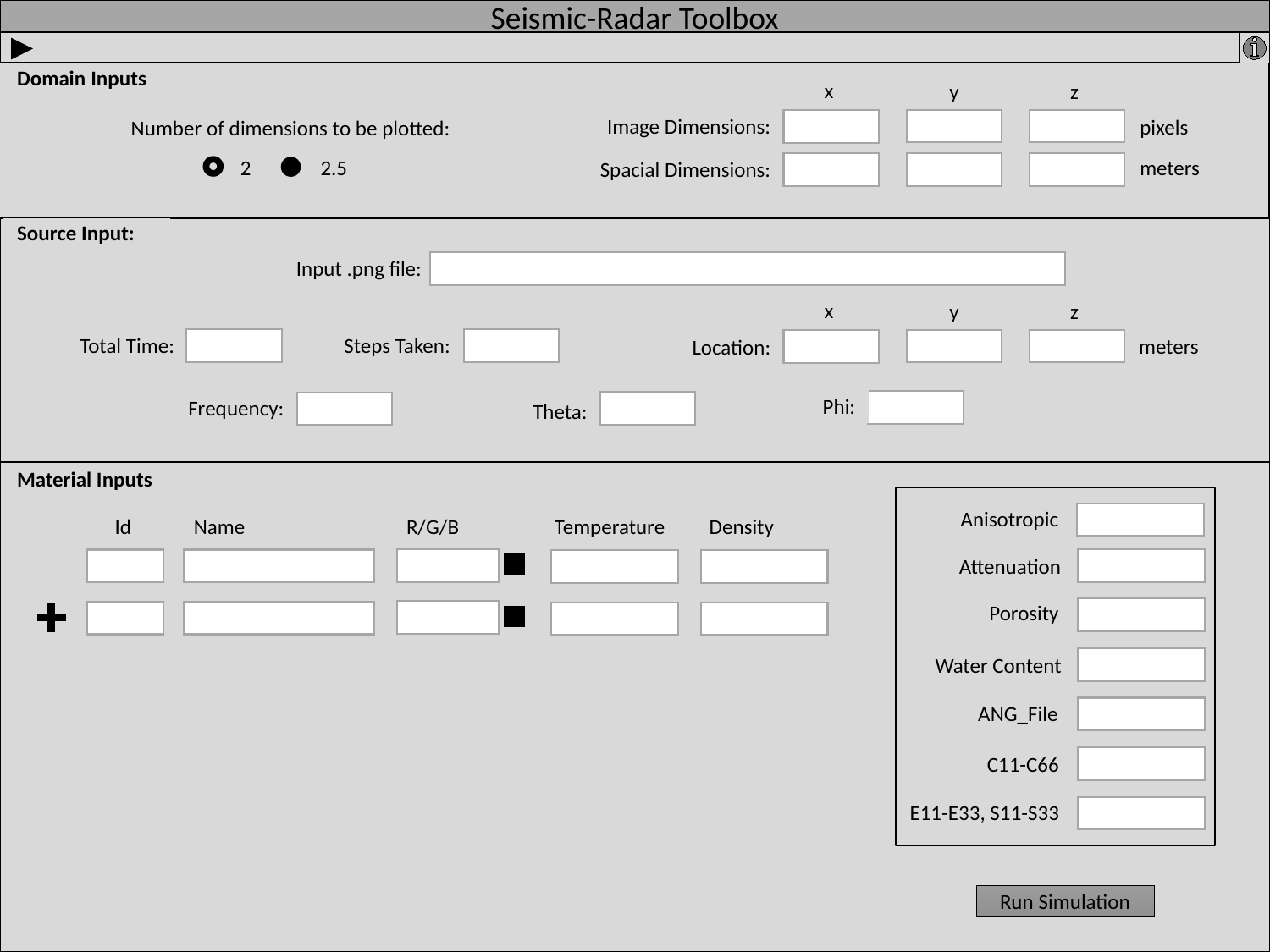

Seismic-Radar Toolbox

Domain Inputs
x
y
z
Image Dimensions:

pixels

meters
Spacial Dimensions:

Number of dimensions to be plotted:
2
2.5

Source Input:
Input .png file:

x
y
z
meters

Location:
Total Time:
Steps Taken:

Phi:
Frequency:

Theta:

Material Inputs

Anisotropic

Attenuation
Porosity

Water Content
ANG_File

C11-C66
E11-E33, S11-S33

Id
Name
R/G/B
Temperature
Density

Run Simulation